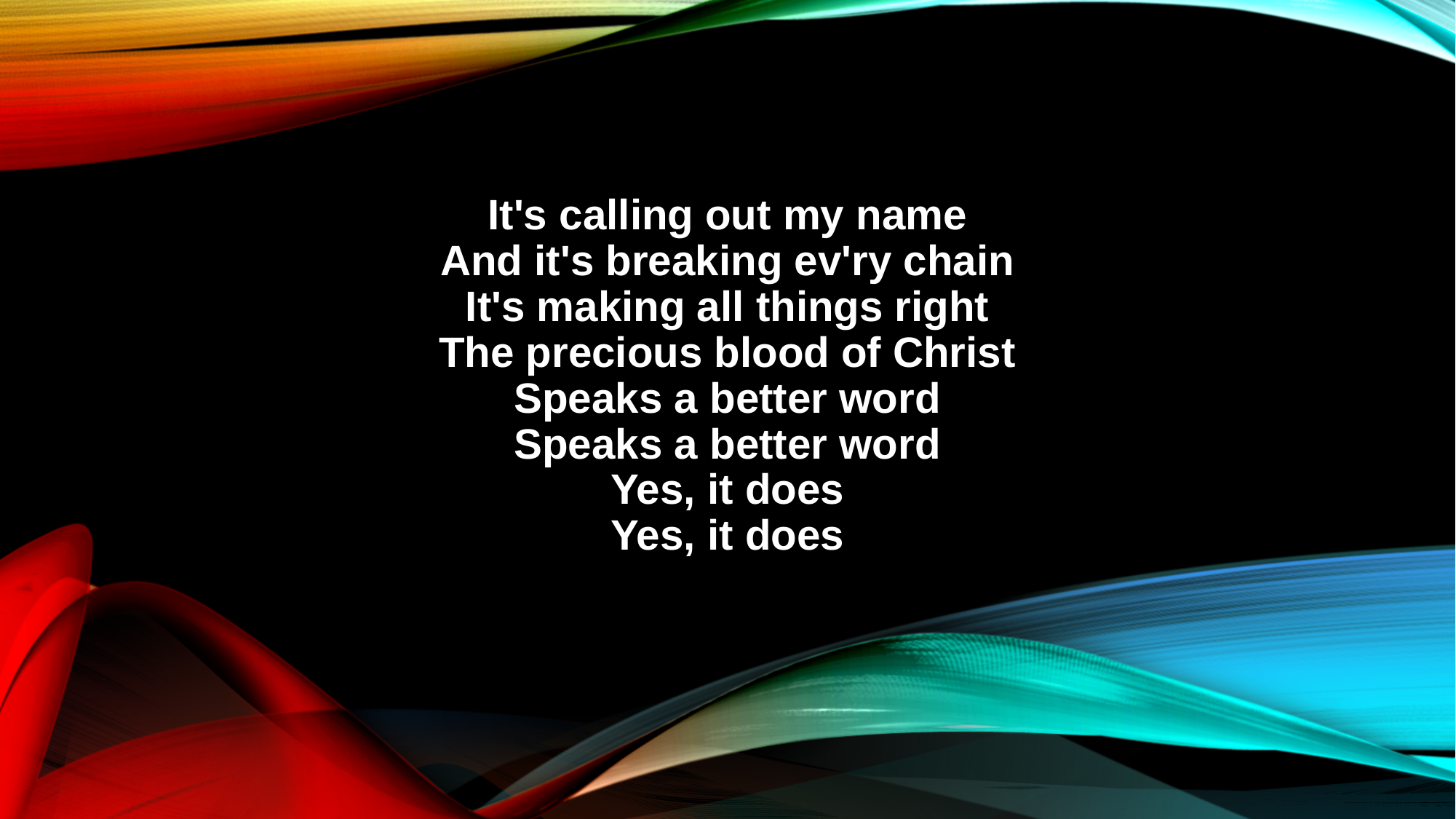

It's calling out my name
And it's breaking ev'ry chain
It's making all things right
The precious blood of Christ
Speaks a better word
Speaks a better word
Yes, it does
Yes, it does